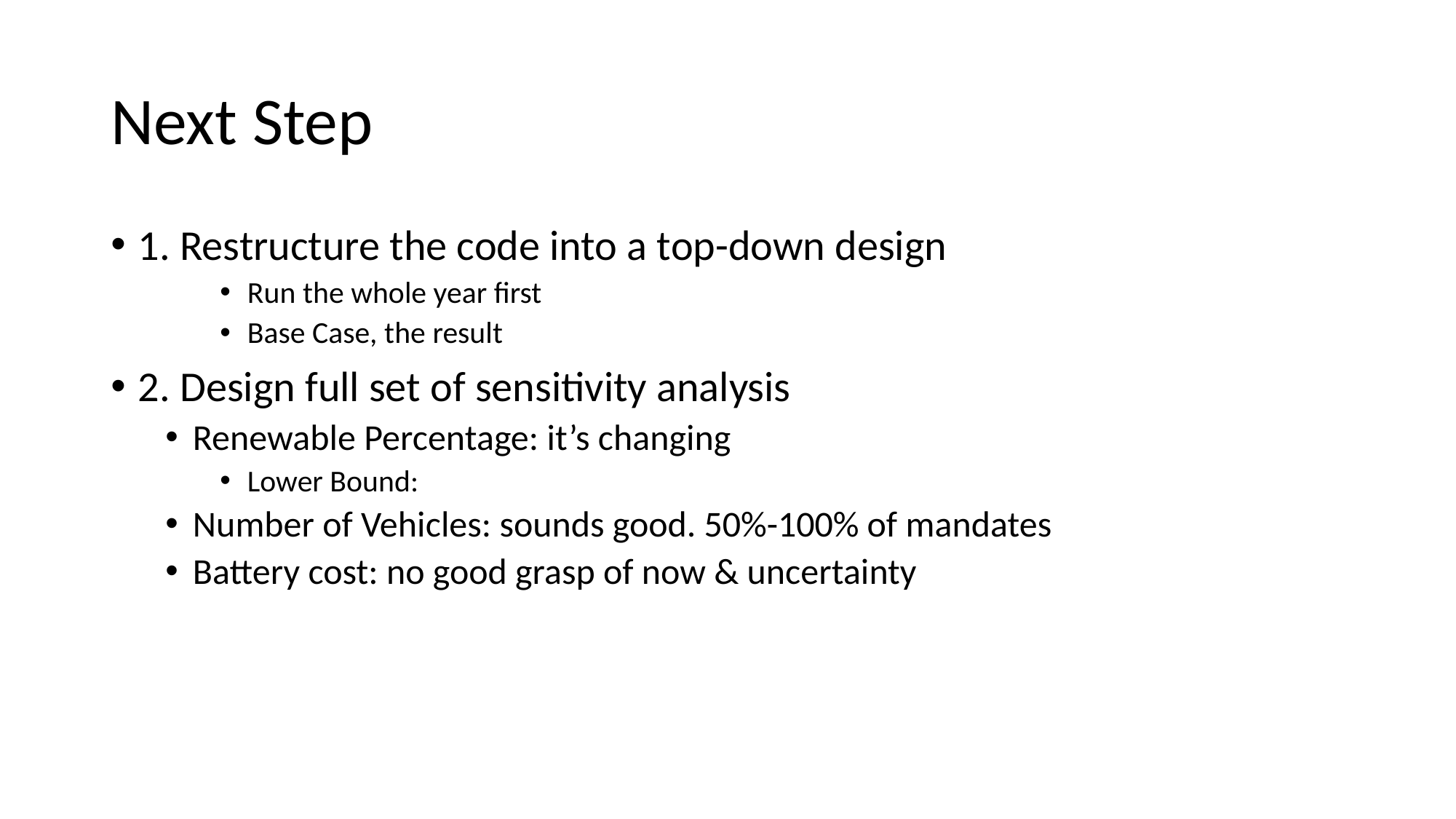

# Next Step
1. Restructure the code into a top-down design
Run the whole year first
Base Case, the result
2. Design full set of sensitivity analysis
Renewable Percentage: it’s changing
Lower Bound:
Number of Vehicles: sounds good. 50%-100% of mandates
Battery cost: no good grasp of now & uncertainty